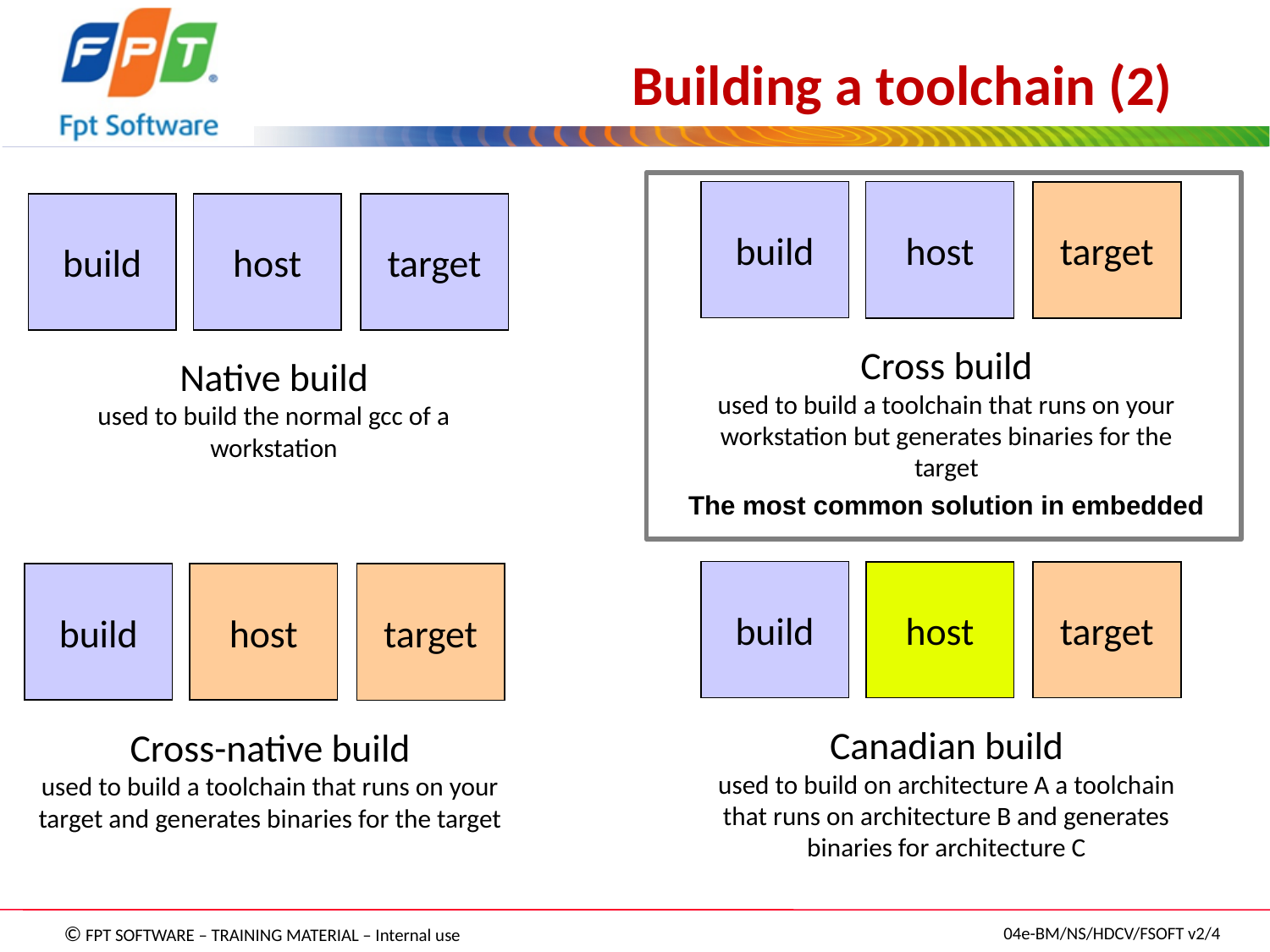

Building a toolchain (2)

build
host
target
build
host
target
Cross build
used to build a toolchain that runs on your workstation but generates binaries for the target
Native build
used to build the normal gcc of a workstation
The most common solution in embedded
build
host
target
build
host
target
Canadian build
used to build on architecture A a toolchain that runs on architecture B and generates binaries for architecture C
Cross-native build
used to build a toolchain that runs on your target and generates binaries for the target